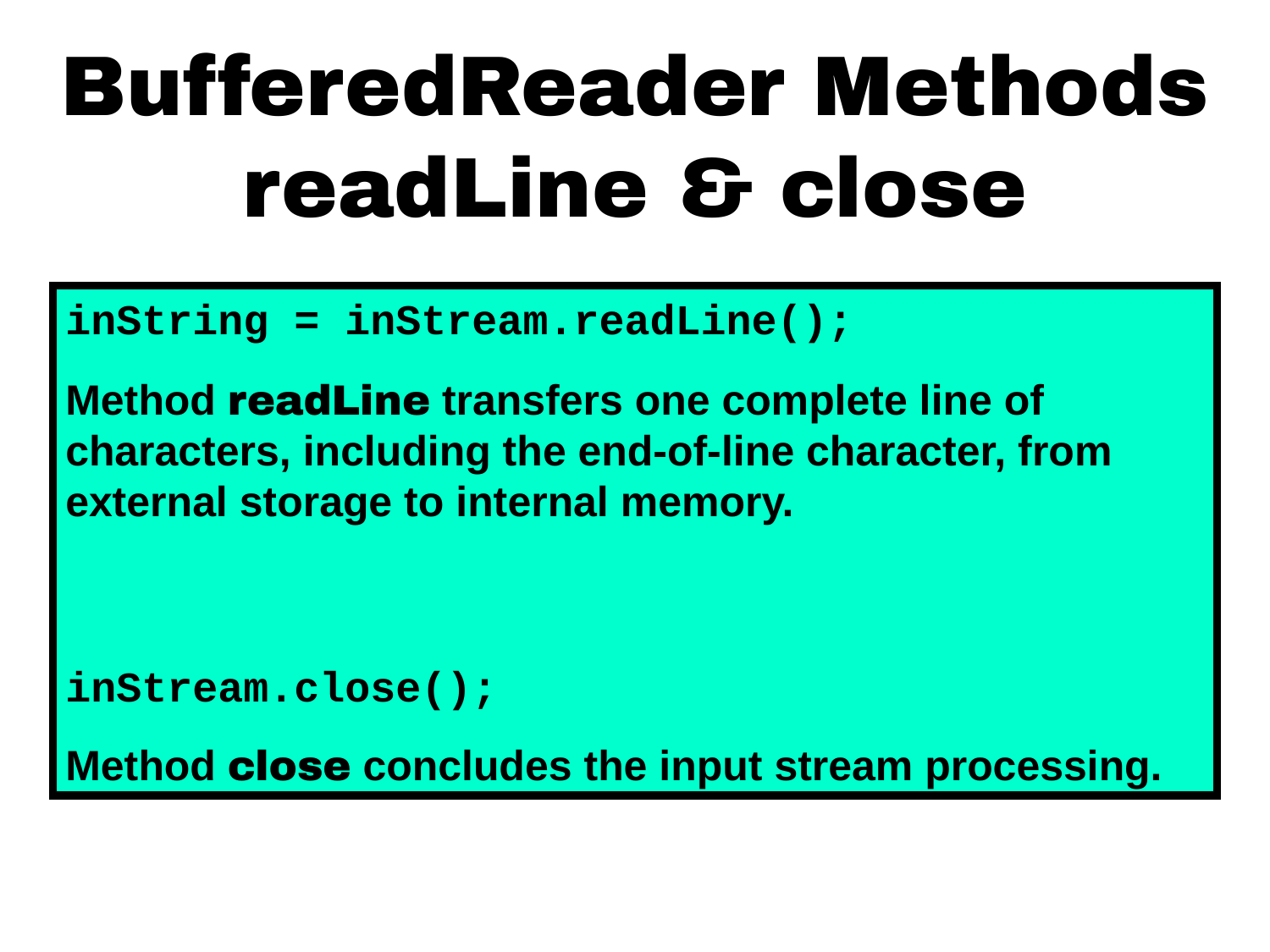

# BufferedReader Methods readLine & close
inString = inStream.readLine();

Method readLine transfers one complete line of characters, including the end-of-line character, from external storage to internal memory.

inStream.close();
Method close concludes the input stream processing.